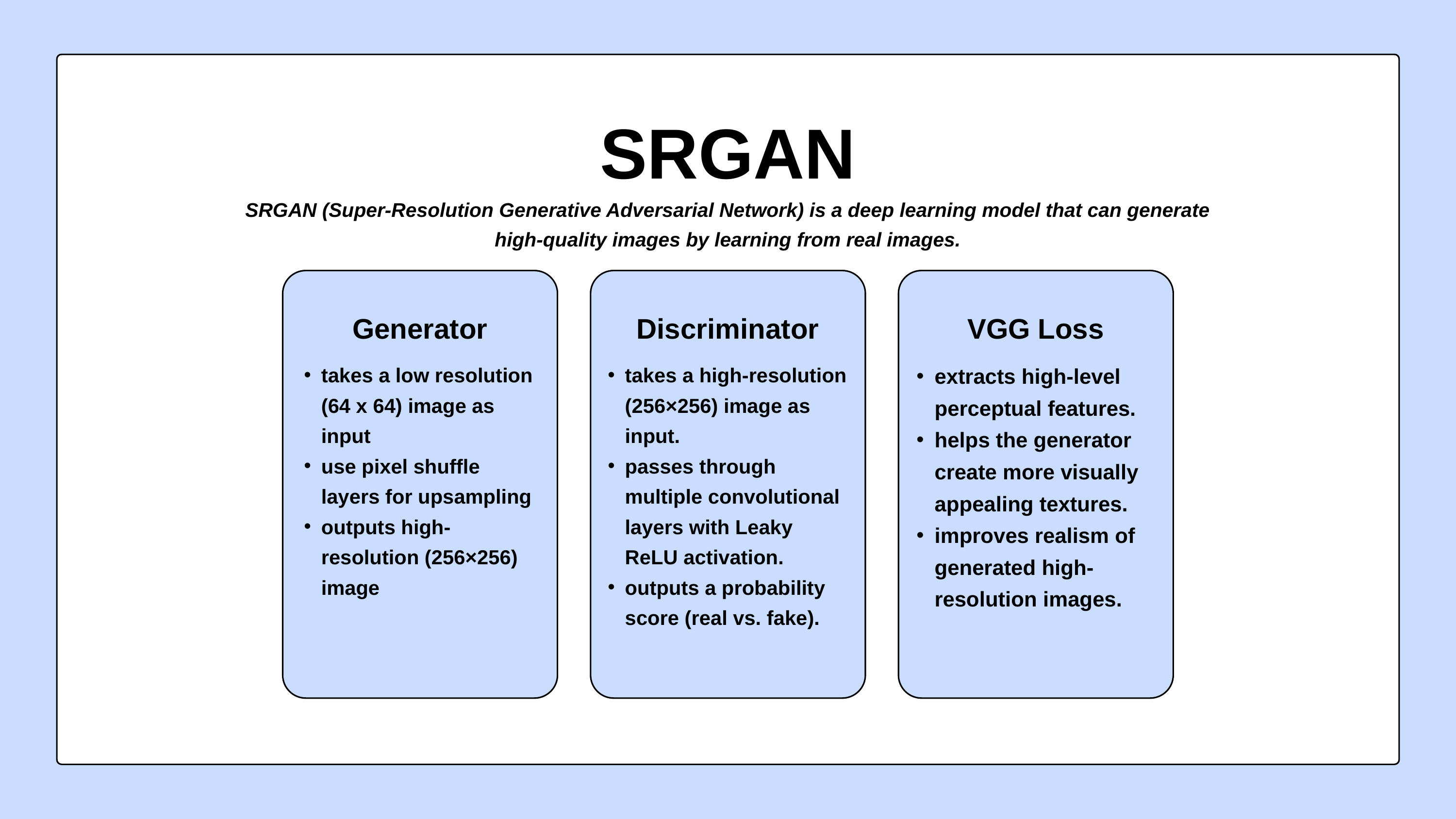

SRGAN
SRGAN (Super-Resolution Generative Adversarial Network) is a deep learning model that can generate high-quality images by learning from real images.

Generator
Discriminator
VGG Loss
takes a low resolution (64 x 64) image as input
use pixel shuffle layers for upsampling
outputs high-resolution (256×256) image
takes a high-resolution (256×256) image as input.
passes through multiple convolutional layers with Leaky ReLU activation.
outputs a probability score (real vs. fake).

extracts high-level perceptual features.
helps the generator create more visually appealing textures.
improves realism of generated high-resolution images.